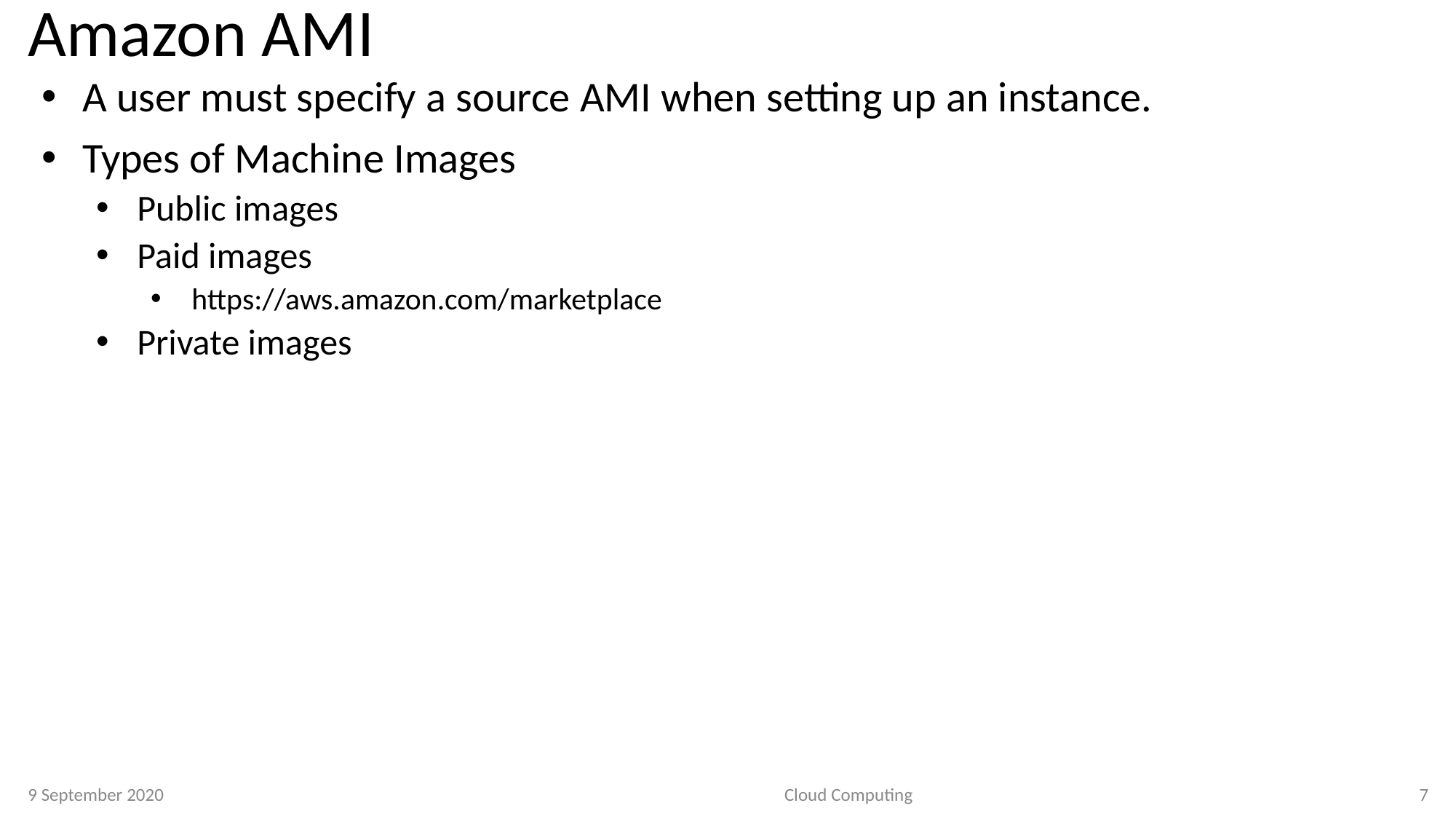

# Amazon AMI
A user must specify a source AMI when setting up an instance.
Types of Machine Images
Public images
Paid images
https://aws.amazon.com/marketplace
Private images

9 September 2020
Cloud Computing
7